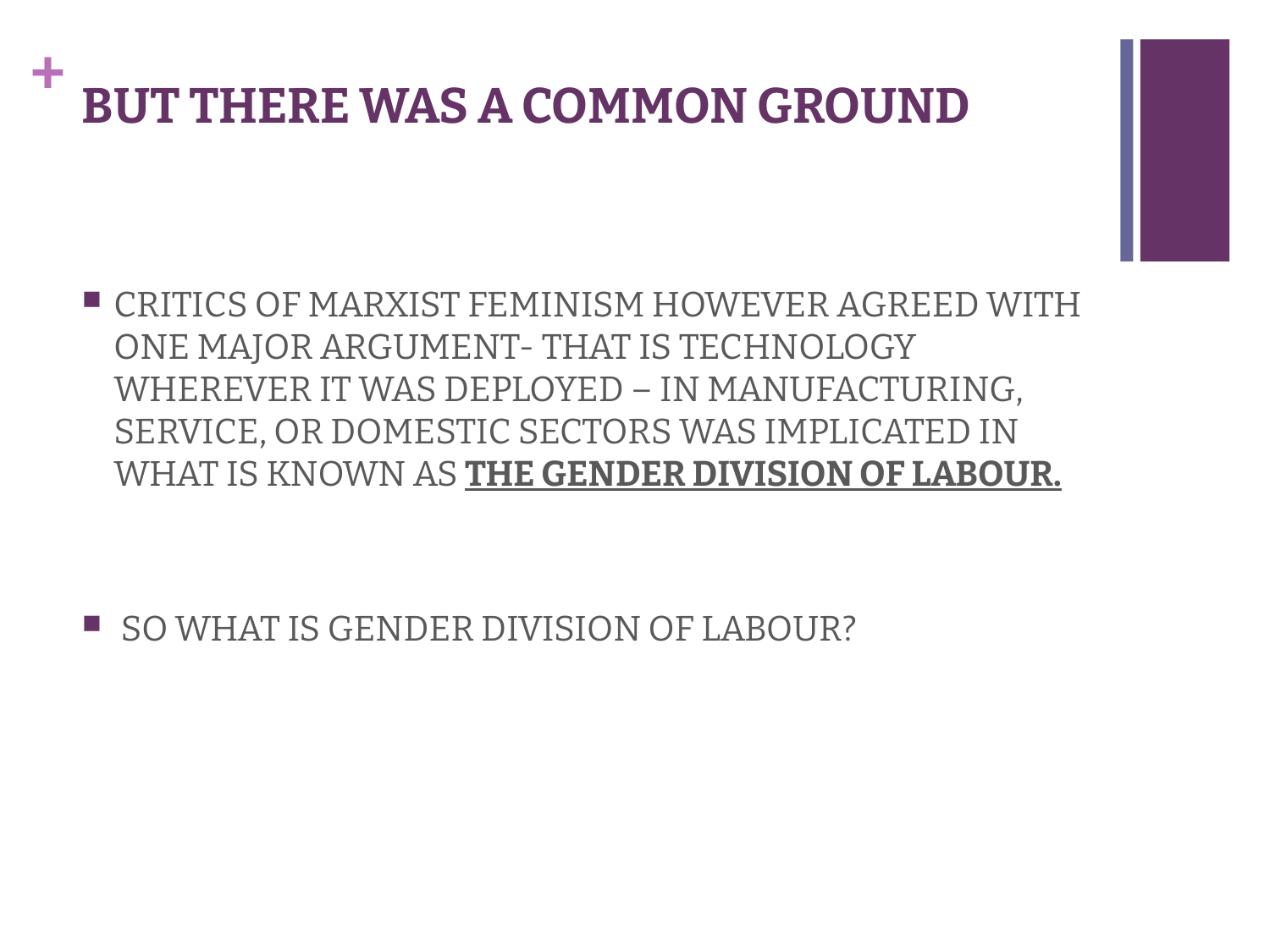

# BUT THERE WAS A COMMON GROUND
CRITICS OF MARXIST FEMINISM HOWEVER AGREED WITH ONE MAJOR ARGUMENT- THAT IS TECHNOLOGY WHEREVER IT WAS DEPLOYED – IN MANUFACTURING, SERVICE, OR DOMESTIC SECTORS WAS IMPLICATED IN WHAT IS KNOWN AS THE GENDER DIVISION OF LABOUR.

 SO WHAT IS GENDER DIVISION OF LABOUR?